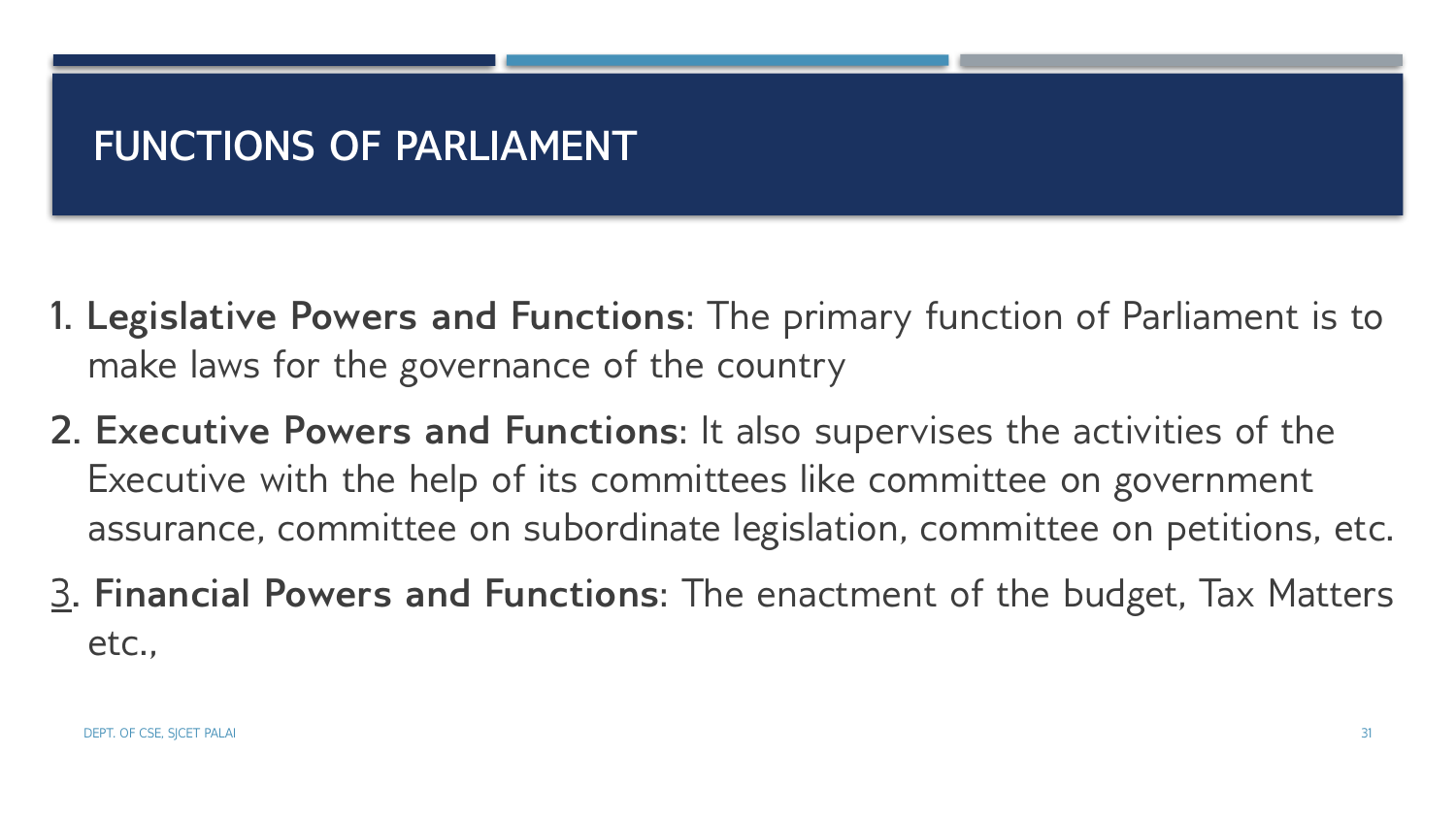

# FUNCTIONS OF PARLIAMENT
1. Legislative Powers and Functions: The primary function of Parliament is to make laws for the governance of the country
2. Executive Powers and Functions: It also supervises the activities of the Executive with the help of its committees like committee on government assurance, committee on subordinate legislation, committee on petitions, etc.
3. Financial Powers and Functions: The enactment of the budget, Tax Matters etc.,
Dept. of CSE, SJCET Palai
31